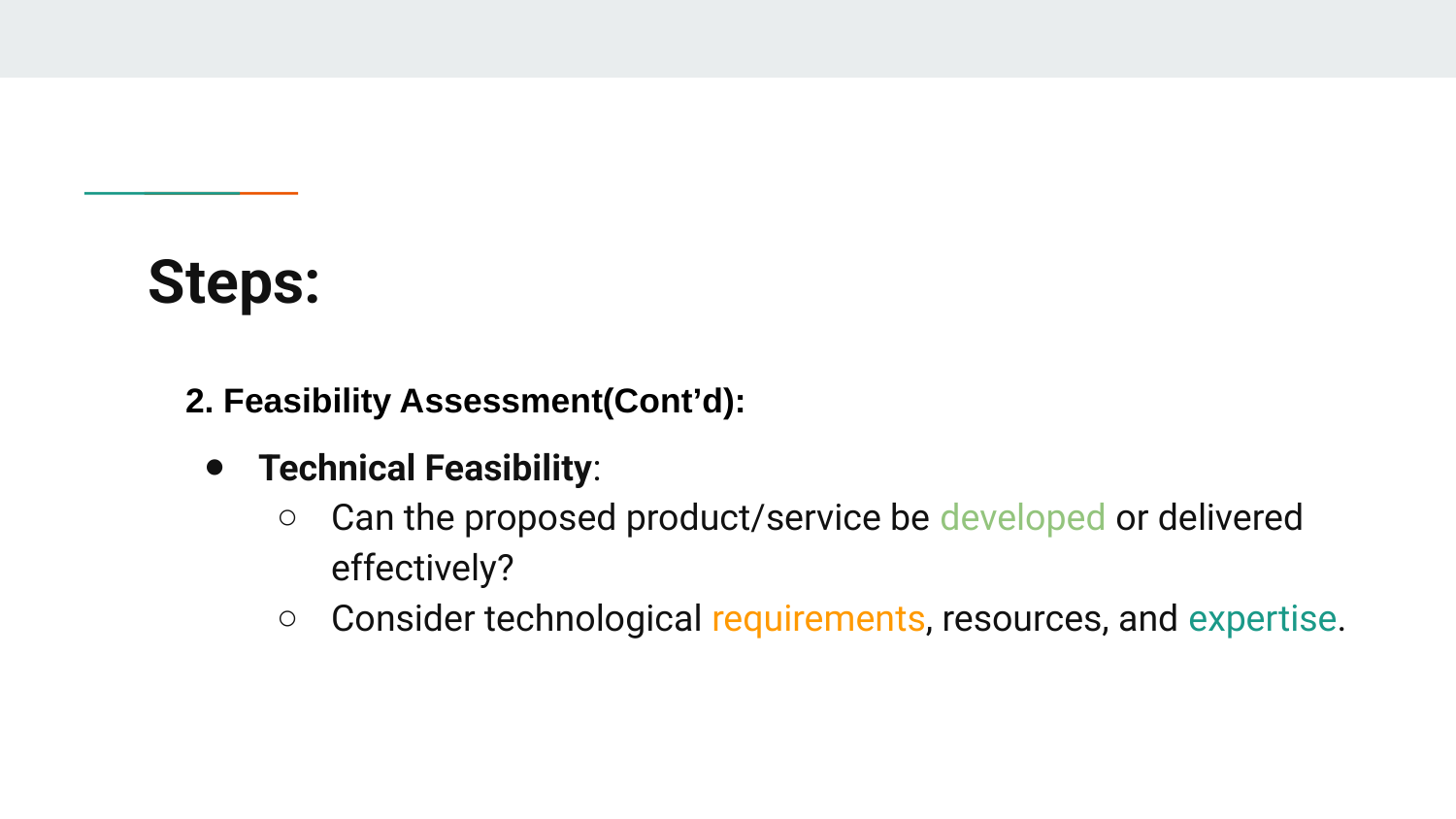

# Steps:

2. Feasibility Assessment(Cont’d):
Technical Feasibility:
Can the proposed product/service be developed or delivered effectively?
Consider technological requirements, resources, and expertise.